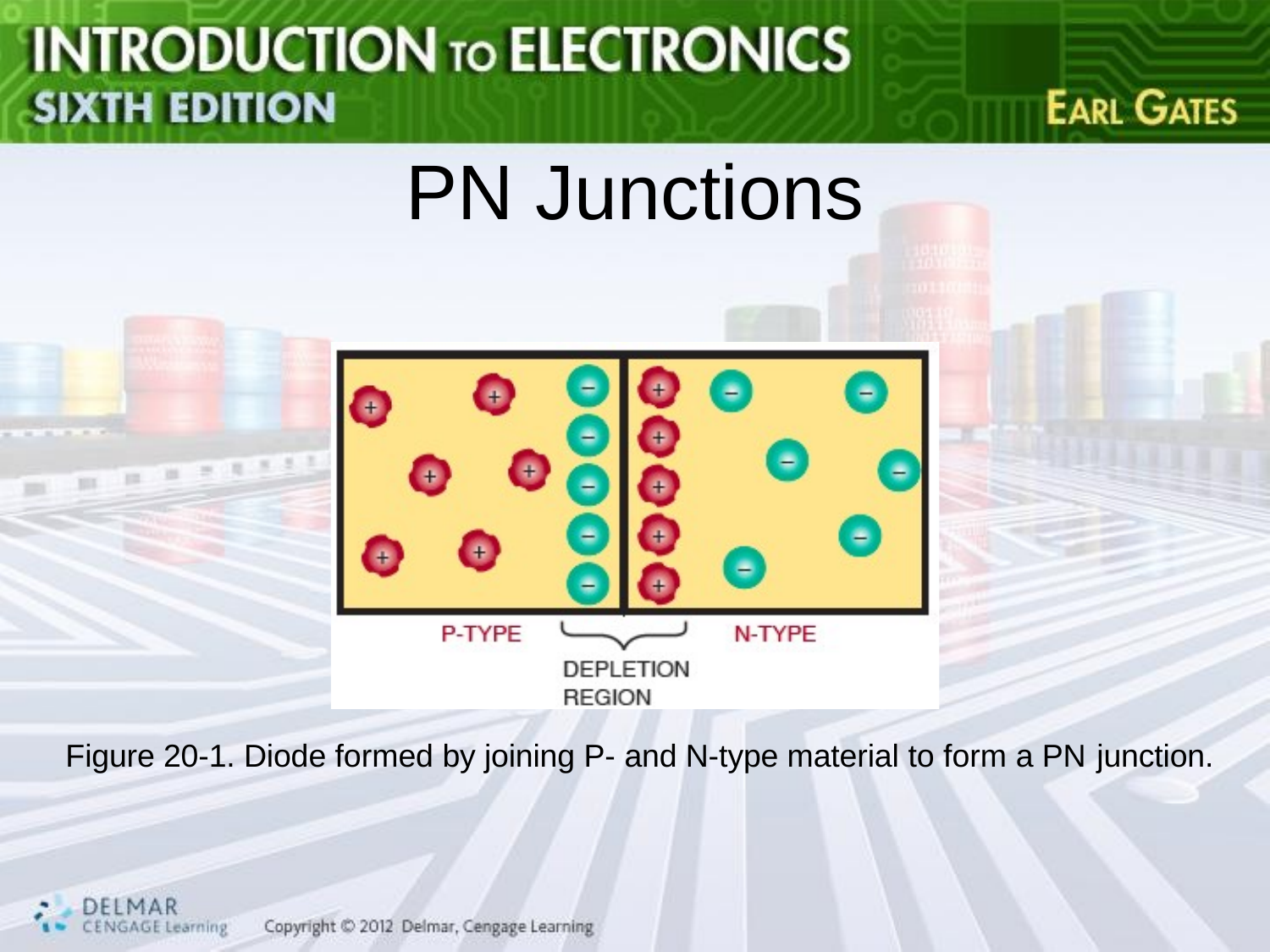

# PN Junctions

Figure 20-1. Diode formed by joining P- and N-type material to form a PN junction.